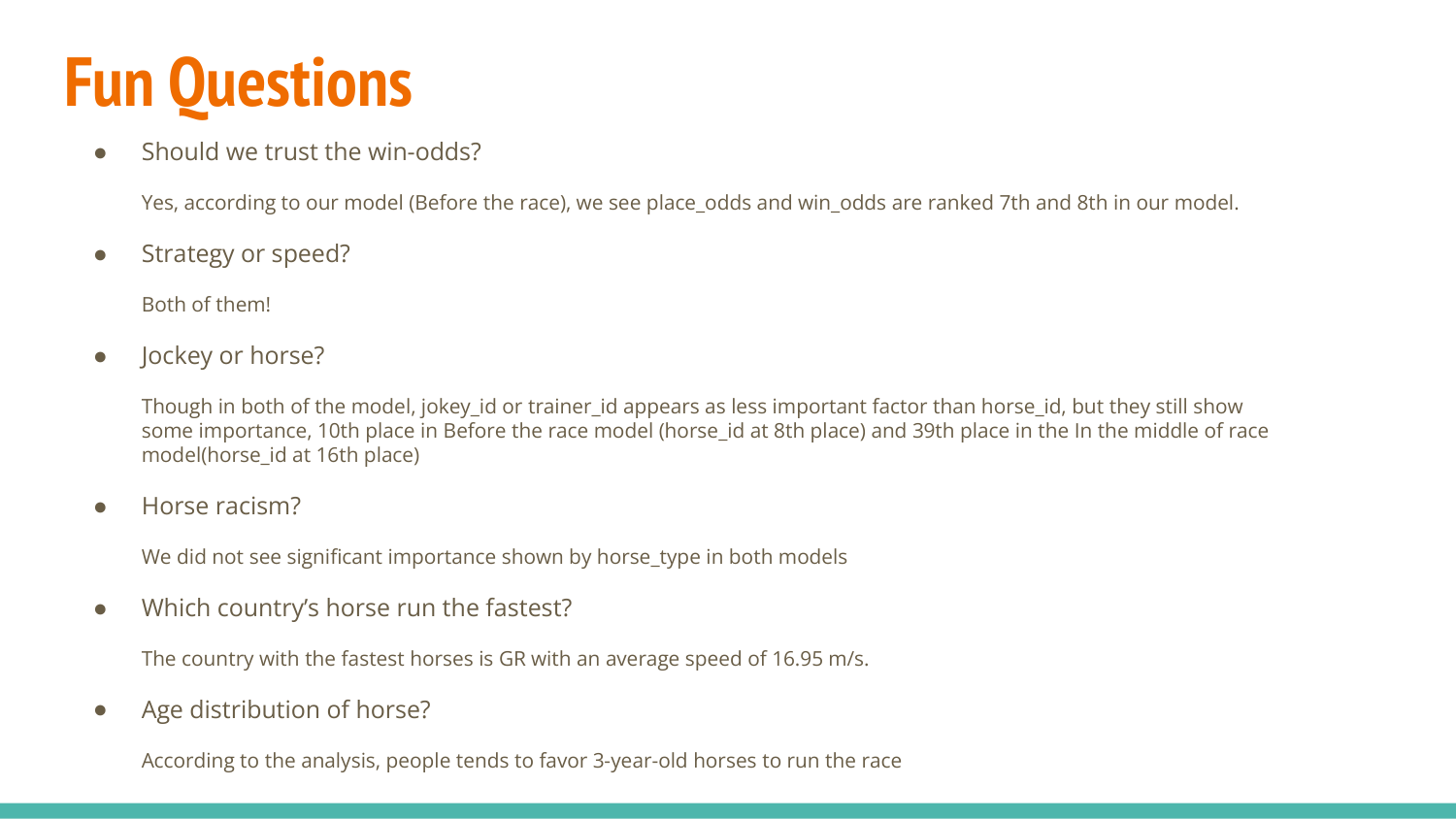

# Fun Questions
Should we trust the win-odds?
Yes, according to our model (Before the race), we see place_odds and win_odds are ranked 7th and 8th in our model.
Strategy or speed?
Both of them!
Jockey or horse?
Though in both of the model, jokey_id or trainer_id appears as less important factor than horse_id, but they still show some importance, 10th place in Before the race model (horse_id at 8th place) and 39th place in the In the middle of race model(horse_id at 16th place)
Horse racism?
We did not see significant importance shown by horse_type in both models
Which country’s horse run the fastest?
The country with the fastest horses is GR with an average speed of 16.95 m/s.
Age distribution of horse?
According to the analysis, people tends to favor 3-year-old horses to run the race